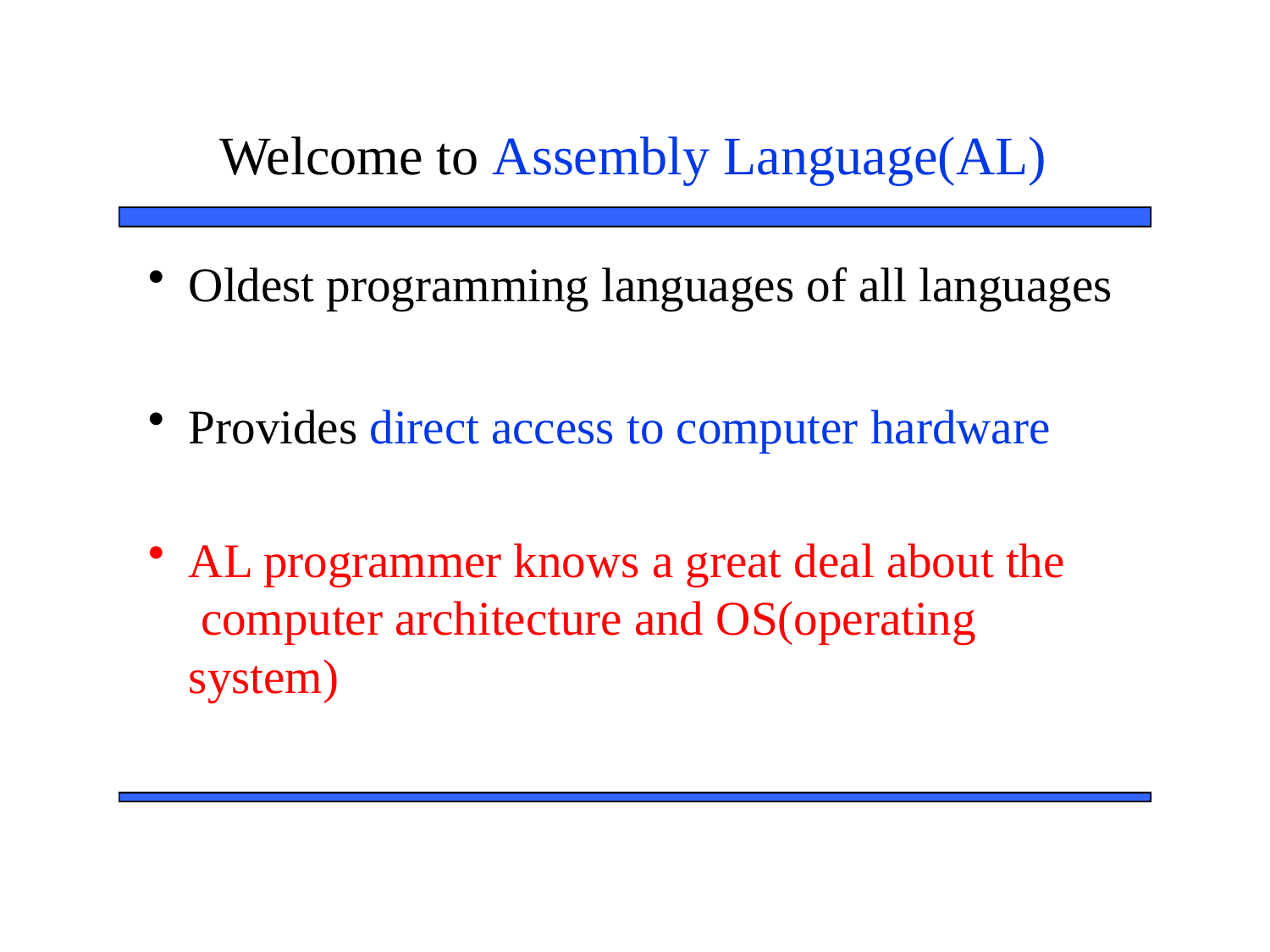

# Welcome to Assembly Language(AL)
Oldest programming languages of all languages

Provides direct access to computer hardware

AL programmer knows a great deal about the  computer architecture and OS(operating  system)